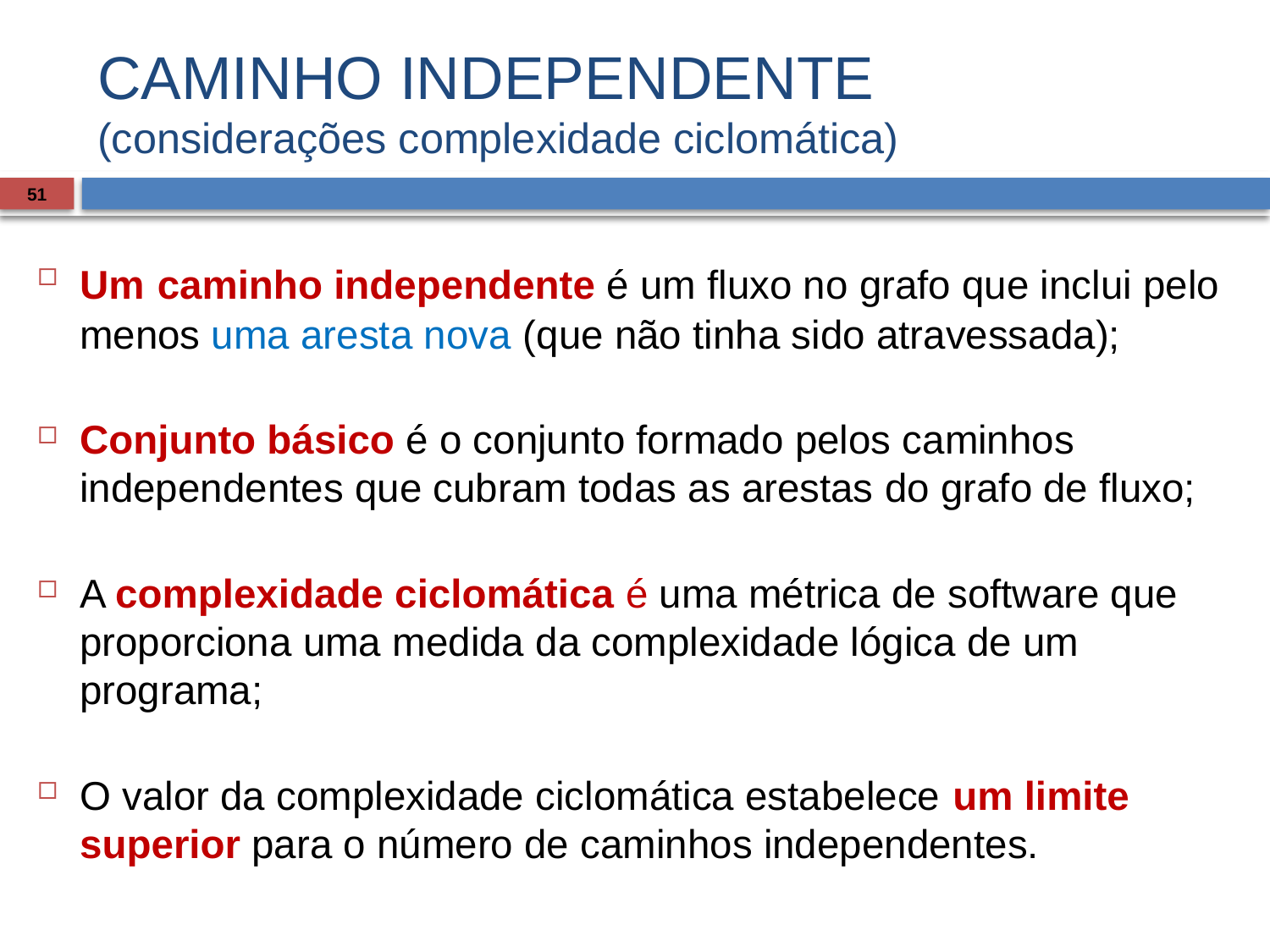

# CAMINHO INDEPENDENTE (considerações complexidade ciclomática)
51
Um caminho independente é um fluxo no grafo que inclui pelo menos uma aresta nova (que não tinha sido atravessada);

Conjunto básico é o conjunto formado pelos caminhos independentes que cubram todas as arestas do grafo de fluxo;

A complexidade ciclomática é uma métrica de software que proporciona uma medida da complexidade lógica de um programa;

O valor da complexidade ciclomática estabelece um limite superior para o número de caminhos independentes.